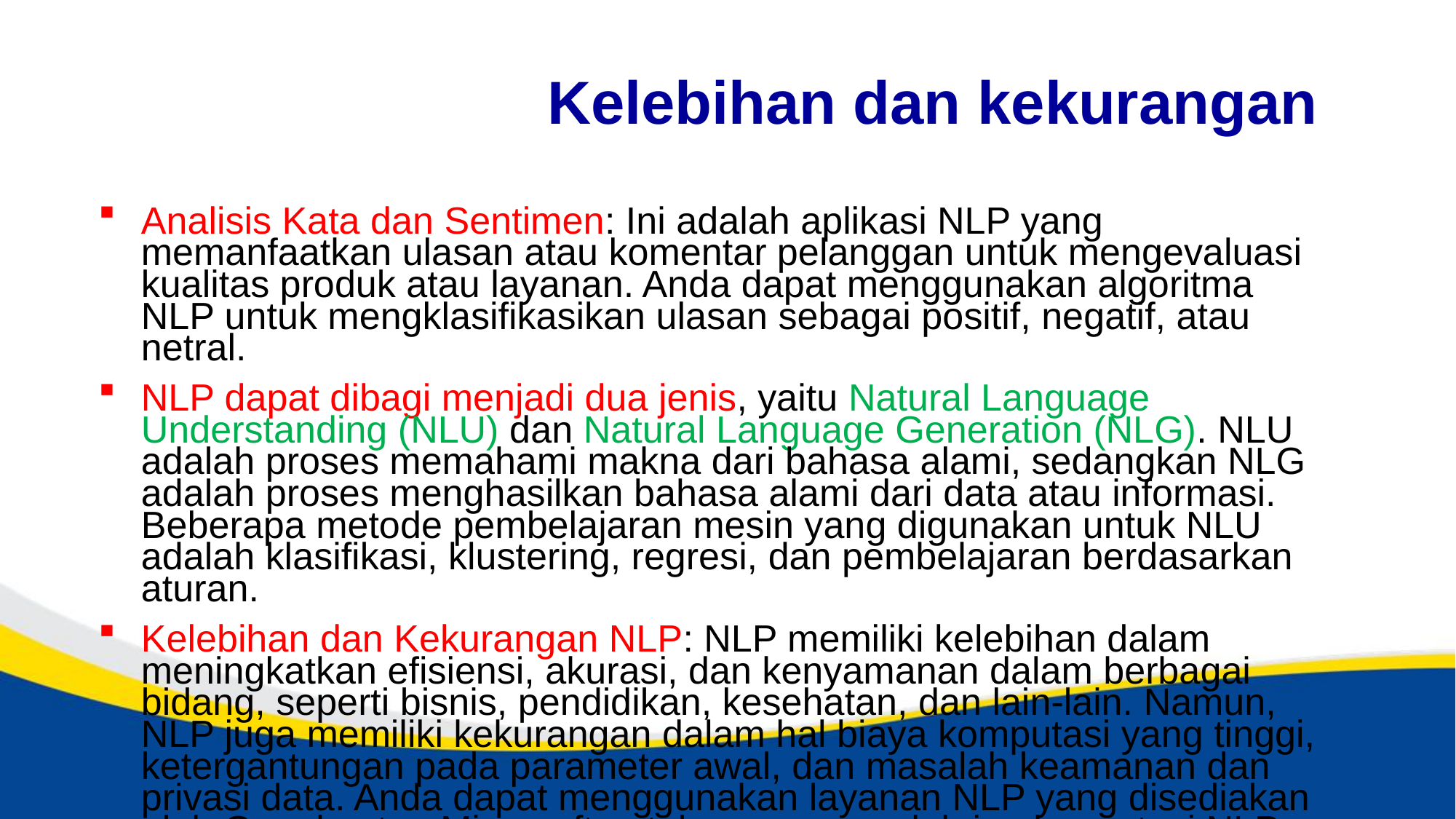

# Kelebihan dan kekurangan
Analisis Kata dan Sentimen: Ini adalah aplikasi NLP yang memanfaatkan ulasan atau komentar pelanggan untuk mengevaluasi kualitas produk atau layanan. Anda dapat menggunakan algoritma NLP untuk mengklasifikasikan ulasan sebagai positif, negatif, atau netral.
NLP dapat dibagi menjadi dua jenis, yaitu Natural Language Understanding (NLU) dan Natural Language Generation (NLG). NLU adalah proses memahami makna dari bahasa alami, sedangkan NLG adalah proses menghasilkan bahasa alami dari data atau informasi. Beberapa metode pembelajaran mesin yang digunakan untuk NLU adalah klasifikasi, klustering, regresi, dan pembelajaran berdasarkan aturan.
Kelebihan dan Kekurangan NLP: NLP memiliki kelebihan dalam meningkatkan efisiensi, akurasi, dan kenyamanan dalam berbagai bidang, seperti bisnis, pendidikan, kesehatan, dan lain-lain. Namun, NLP juga memiliki kekurangan dalam hal biaya komputasi yang tinggi, ketergantungan pada parameter awal, dan masalah keamanan dan privasi data. Anda dapat menggunakan layanan NLP yang disediakan oleh Google atau Microsoft untuk mempermudah implementasi NLP.